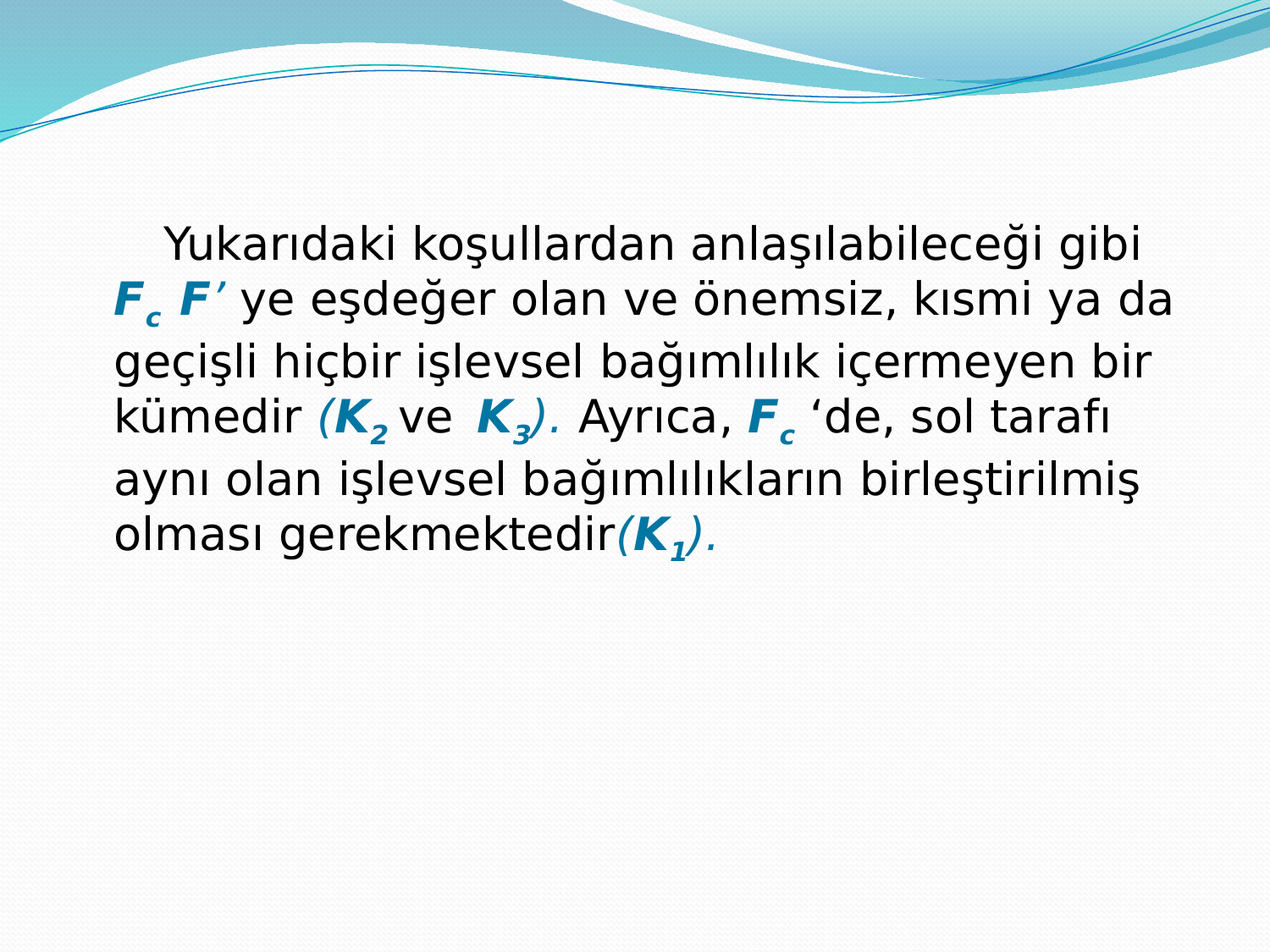

Yukarıdaki koşullardan anlaşılabileceği gibi Fc  F’ ye eşdeğer olan ve önemsiz, kısmi ya da geçişli hiçbir işlevsel bağımlılık içermeyen bir kümedir (K2 ve  K3). Ayrıca, Fc ‘de, sol tarafı aynı olan işlevsel bağımlılıkların birleştirilmiş olması gerekmektedir(K1).